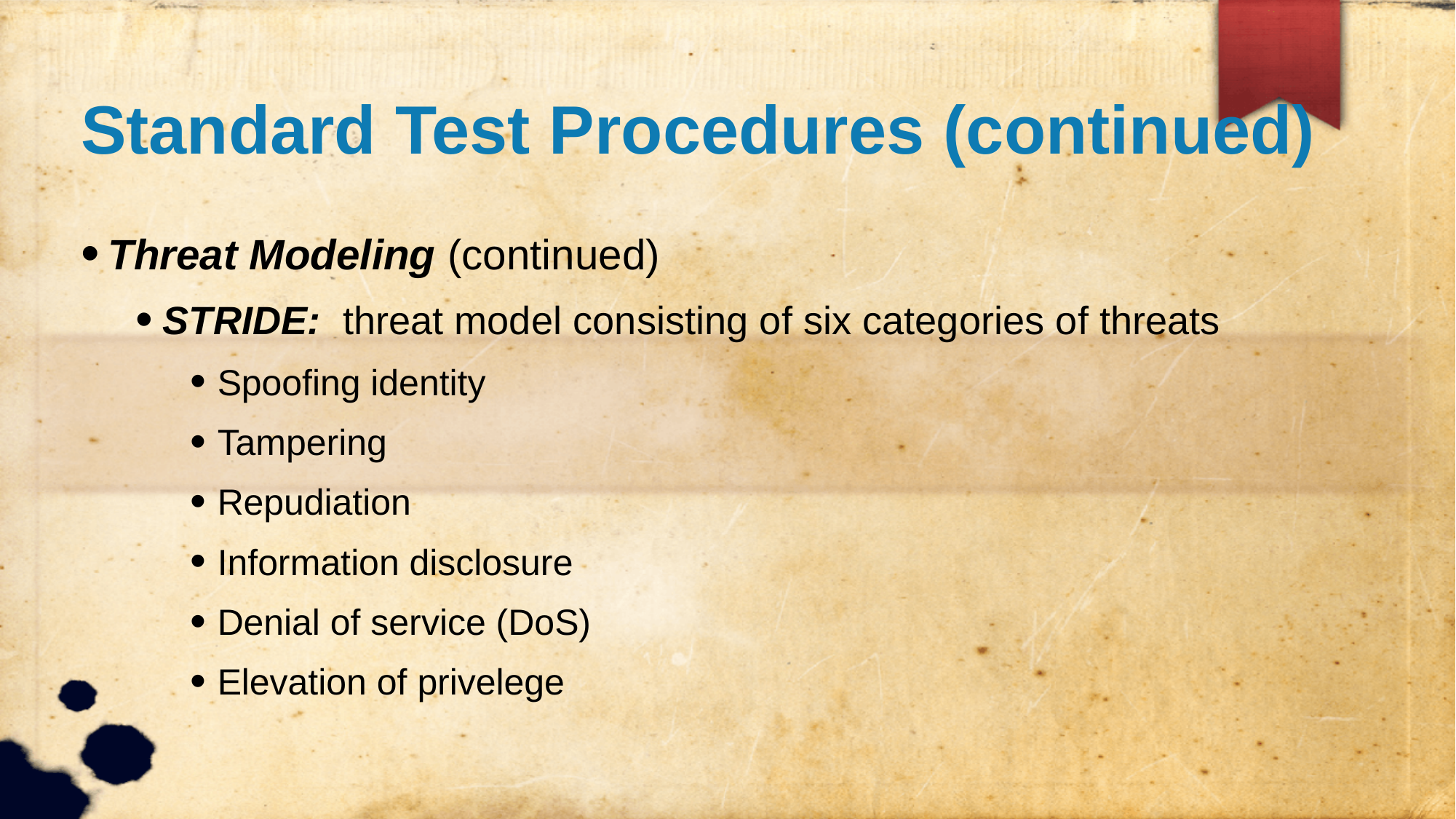

Standard Test Procedures (continued)
Threat Modeling (continued)
STRIDE:  threat model consisting of six categories of threats
Spoofing identity
Tampering
Repudiation
Information disclosure
Denial of service (DoS)
Elevation of privelege